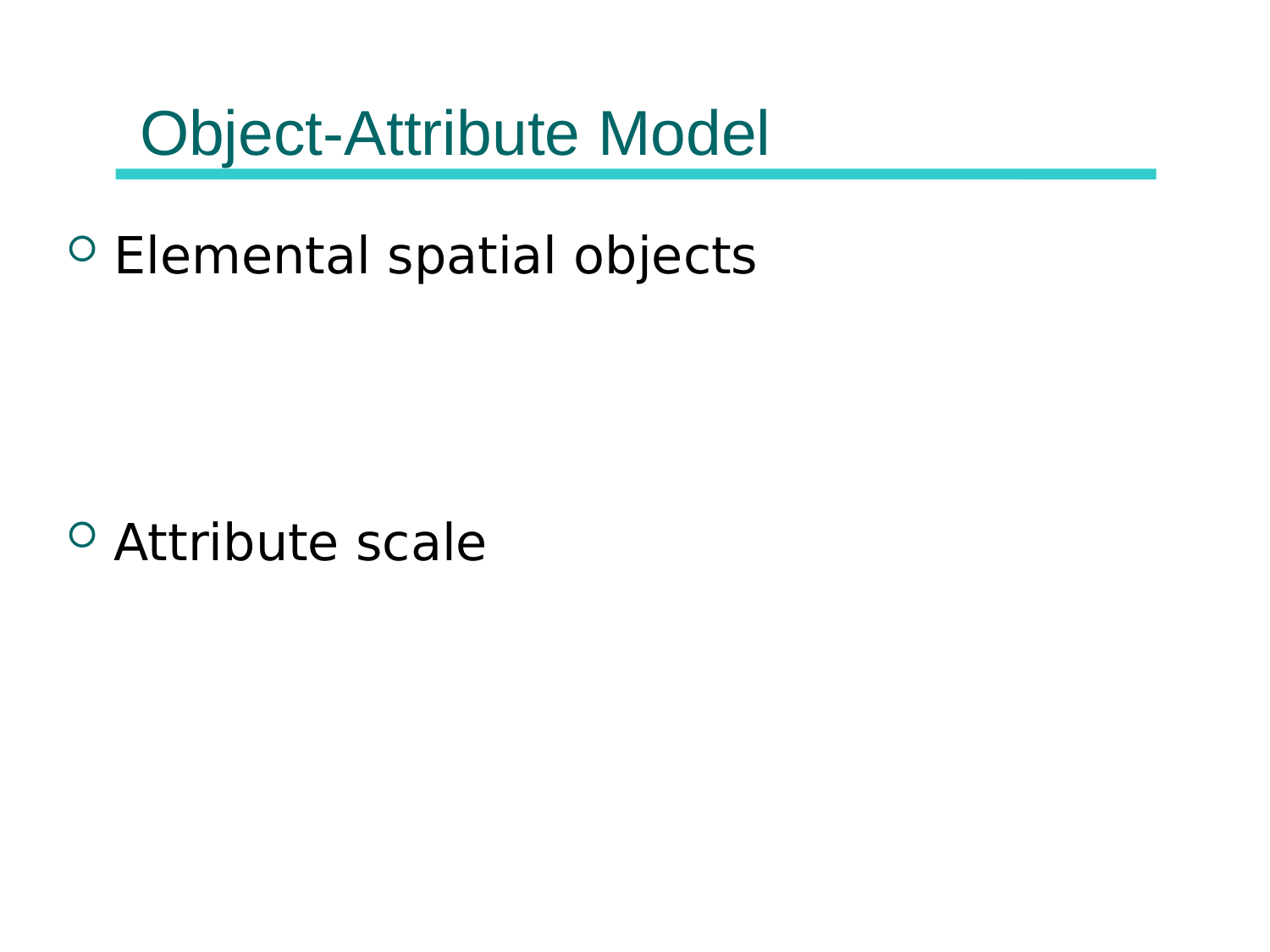

# Object-Attribute Model
Elemental spatial objects

Attribute scale